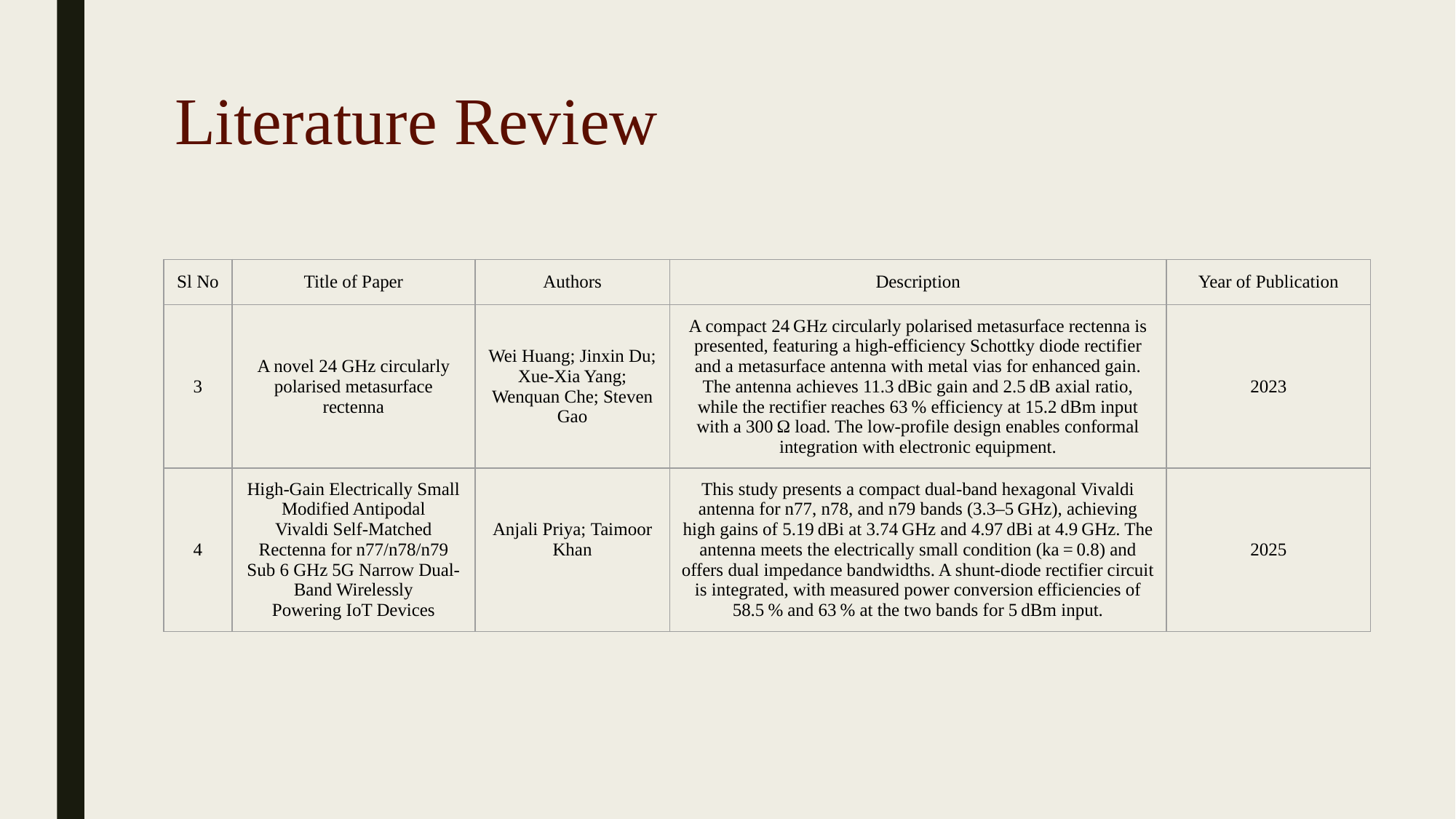

# Literature Review

| Sl No | Title of Paper | Authors | Description | Year of Publication |
| --- | --- | --- | --- | --- |
| 3 | A novel 24 GHz circularly polarised metasurface rectenna | Wei Huang; Jinxin Du; Xue-Xia Yang; Wenquan Che; Steven Gao | A compact 24 GHz circularly polarised metasurface rectenna is presented, featuring a high-efficiency Schottky diode rectifier and a metasurface antenna with metal vias for enhanced gain. The antenna achieves 11.3 dBic gain and 2.5 dB axial ratio, while the rectifier reaches 63 % efficiency at 15.2 dBm input with a 300 Ω load. The low-profile design enables conformal integration with electronic equipment. | 2023 |
| 4 | High-Gain Electrically Small Modified Antipodal Vivaldi Self-Matched Rectenna for n77/n78/n79 Sub 6 GHz 5G Narrow Dual-Band Wirelessly Powering IoT Devices | Anjali Priya; Taimoor Khan | This study presents a compact dual-band hexagonal Vivaldi antenna for n77, n78, and n79 bands (3.3–5 GHz), achieving high gains of 5.19 dBi at 3.74 GHz and 4.97 dBi at 4.9 GHz. The antenna meets the electrically small condition (ka = 0.8) and offers dual impedance bandwidths. A shunt-diode rectifier circuit is integrated, with measured power conversion efficiencies of 58.5 % and 63 % at the two bands for 5 dBm input. | 2025 |